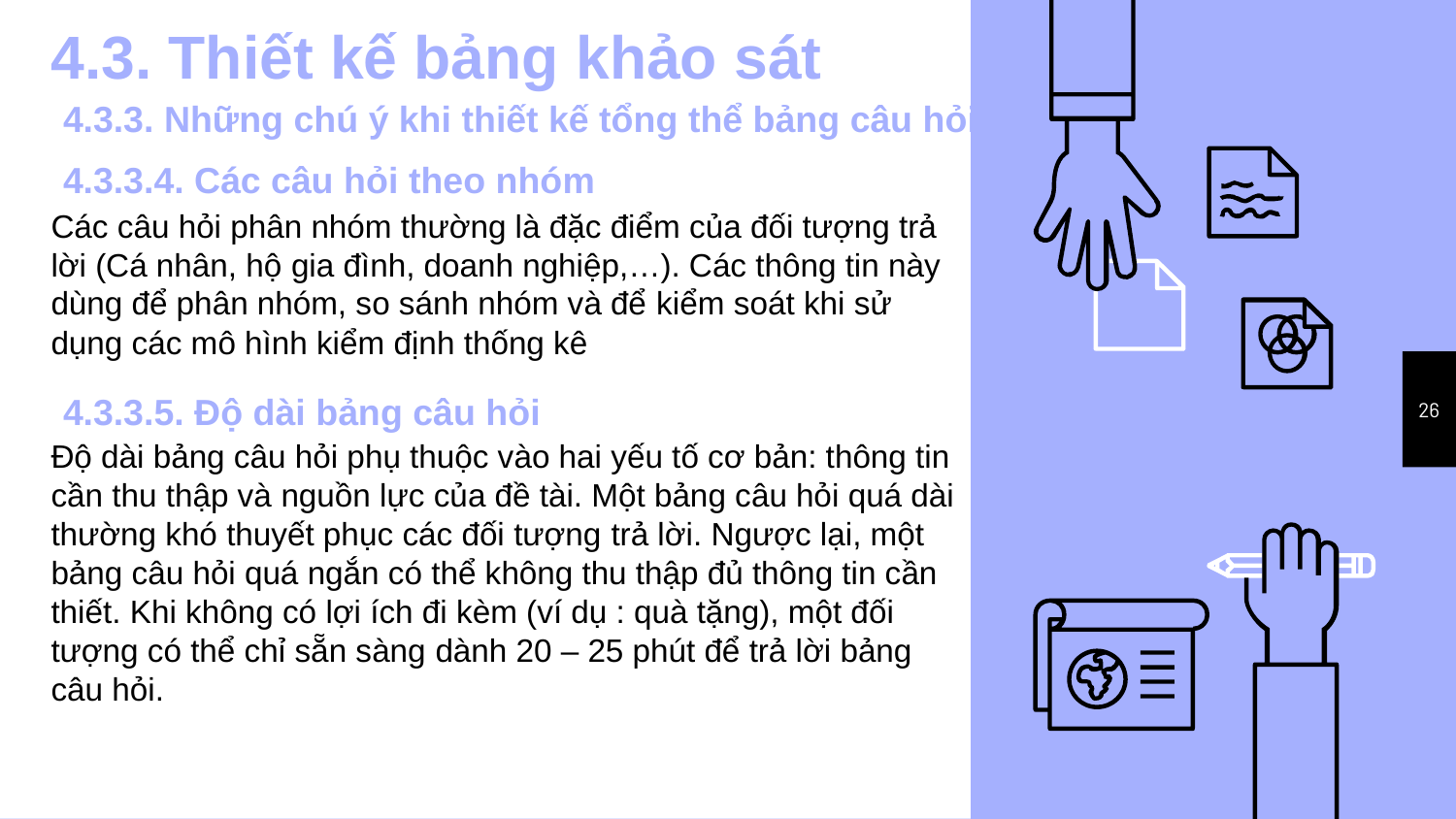

# 4.3. Thiết kế bảng khảo sát
4.3.3. Những chú ý khi thiết kế tổng thể bảng câu hỏi
4.3.3.4. Các câu hỏi theo nhóm
Các câu hỏi phân nhóm thường là đặc điểm của đối tượng trả lời (Cá nhân, hộ gia đình, doanh nghiệp,…). Các thông tin này dùng để phân nhóm, so sánh nhóm và để kiểm soát khi sử dụng các mô hình kiểm định thống kê
26
4.3.3.5. Độ dài bảng câu hỏi
Độ dài bảng câu hỏi phụ thuộc vào hai yếu tố cơ bản: thông tin cần thu thập và nguồn lực của đề tài. Một bảng câu hỏi quá dài thường khó thuyết phục các đối tượng trả lời. Ngược lại, một bảng câu hỏi quá ngắn có thể không thu thập đủ thông tin cần thiết. Khi không có lợi ích đi kèm (ví dụ : quà tặng), một đối tượng có thể chỉ sẵn sàng dành 20 – 25 phút để trả lời bảng câu hỏi.